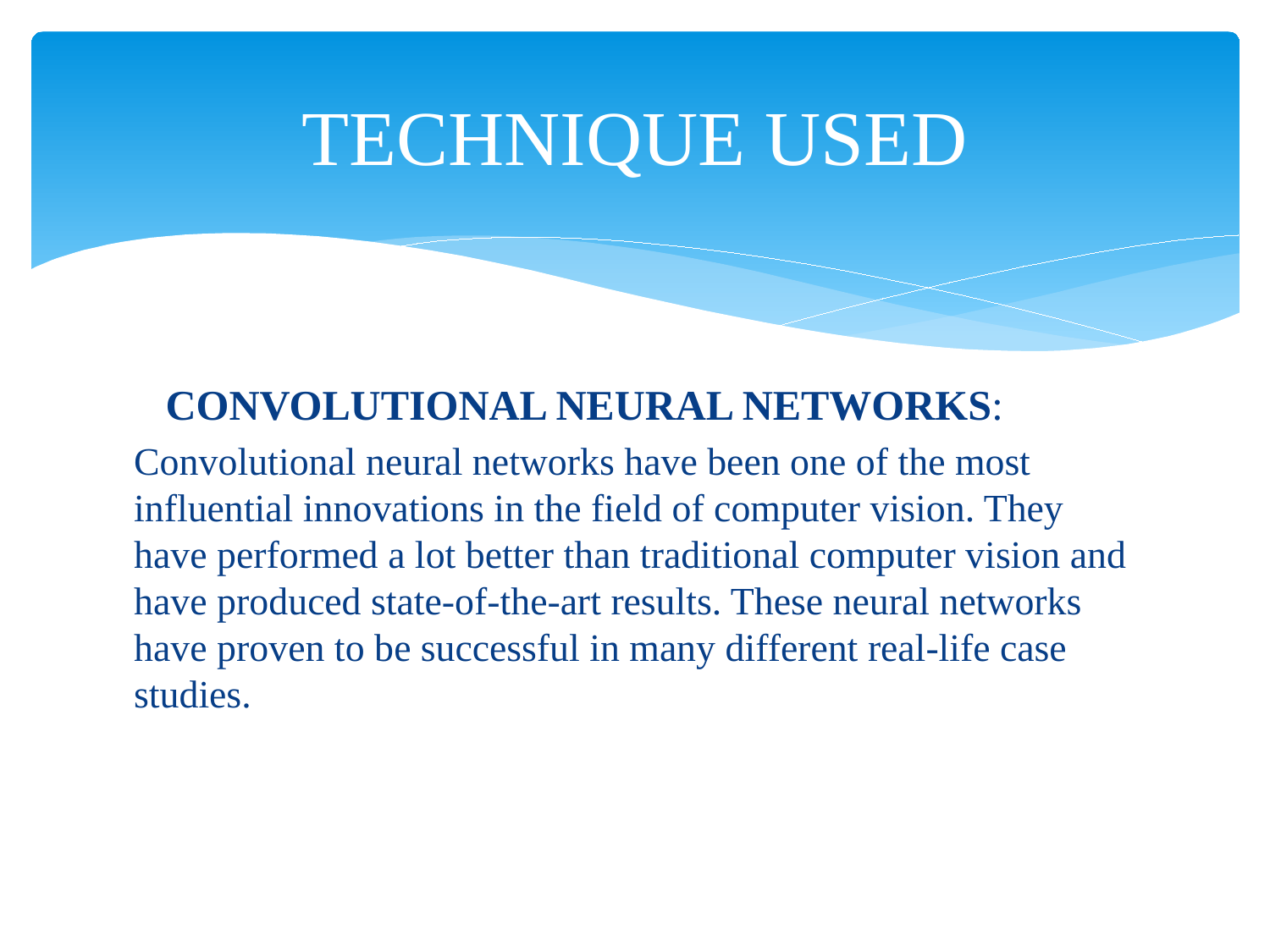

# TECHNIQUE USED
   CONVOLUTIONAL NEURAL NETWORKS:
Convolutional neural networks have been one of the most influential innovations in the field of computer vision. They have performed a lot better than traditional computer vision and have produced state-of-the-art results. These neural networks have proven to be successful in many different real-life case studies.